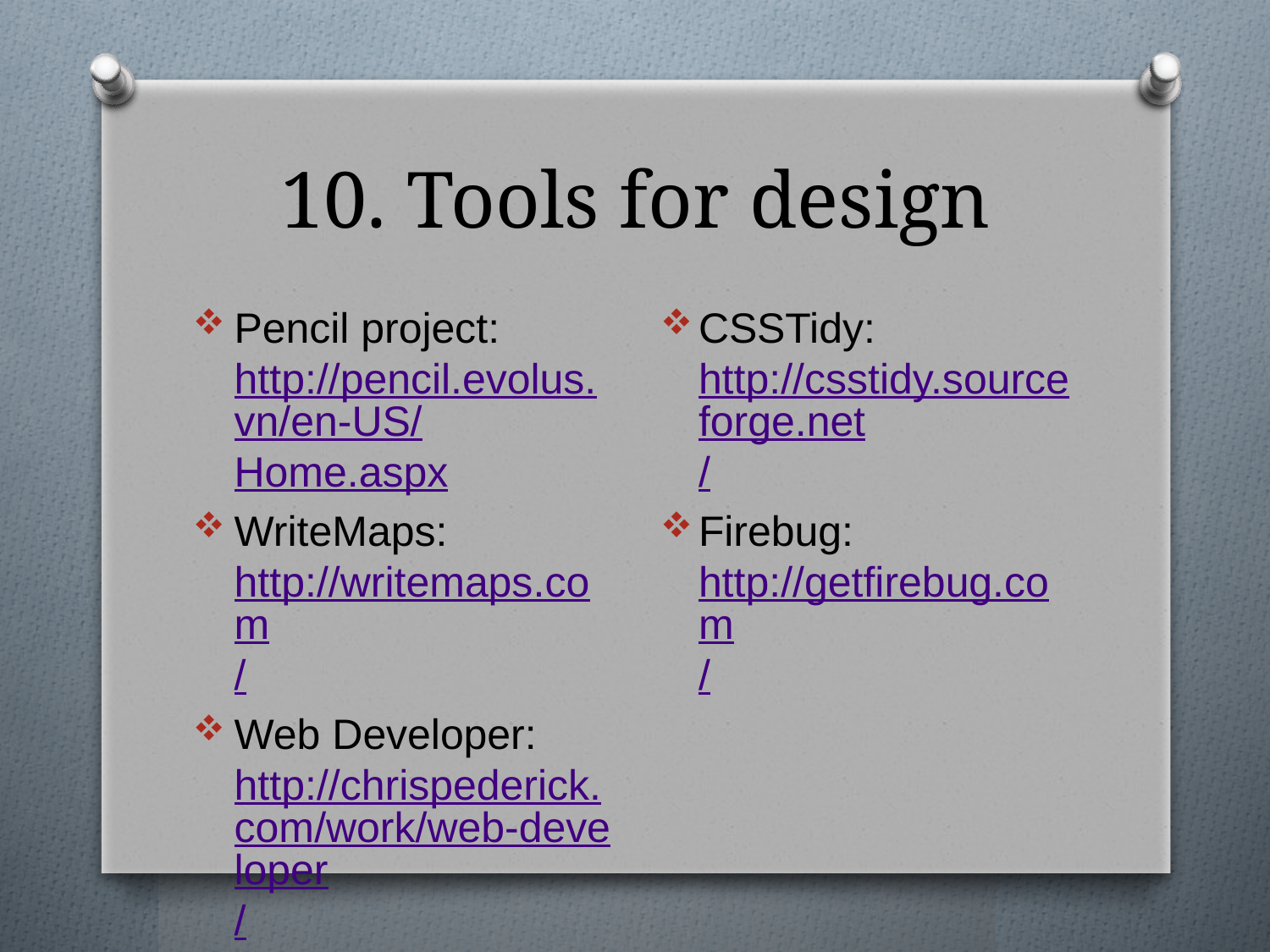

# 10. Tools for design
CSSTidy: http://csstidy.sourceforge.net/
Firebug: http://getfirebug.com/

Pencil project: http://pencil.evolus.vn/en-US/Home.aspx
WriteMaps: http://writemaps.com/
Web Developer: http://chrispederick.com/work/web-developer/